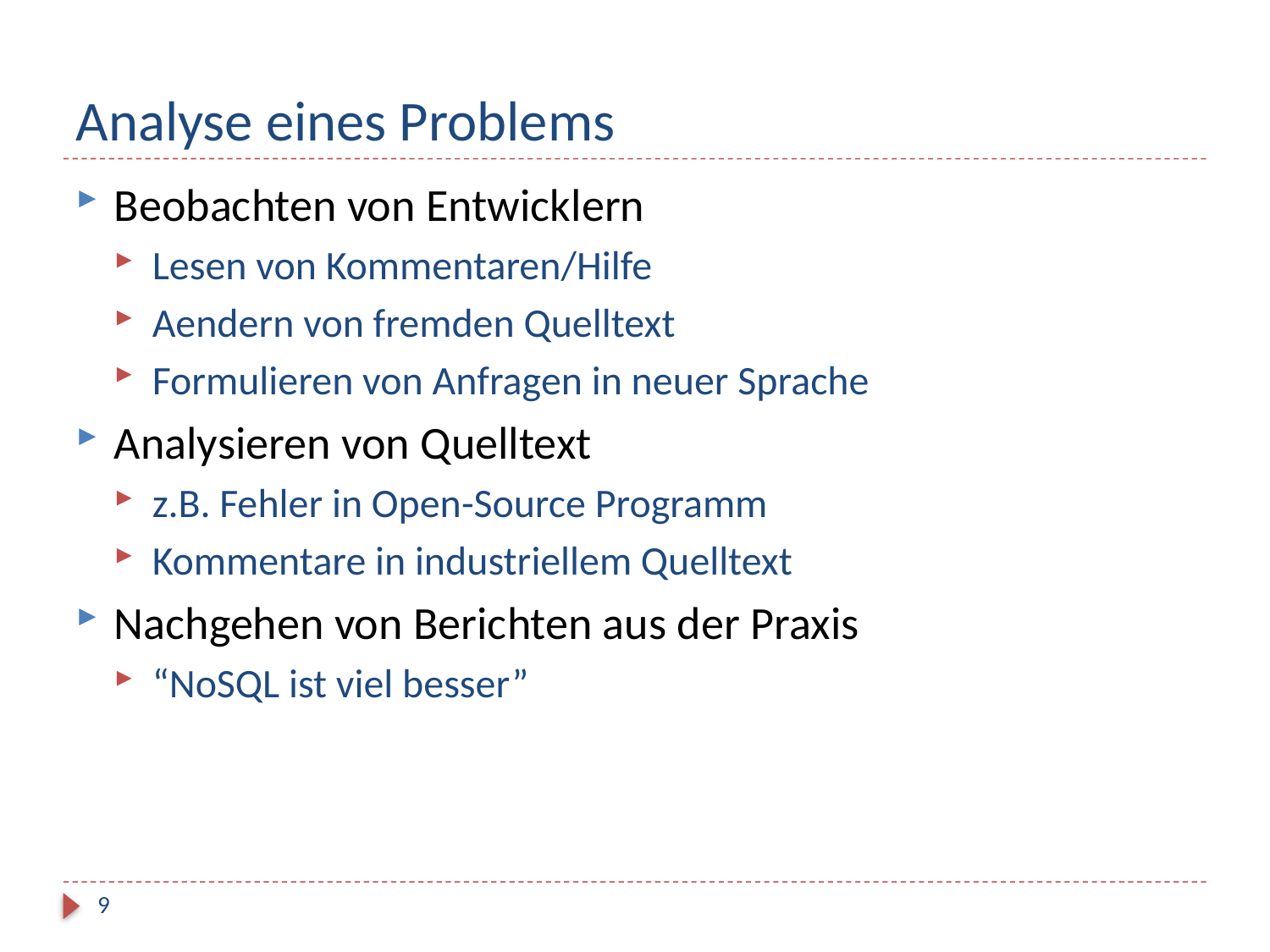

# Analyse eines Problems
Beobachten von Entwicklern
Lesen von Kommentaren/Hilfe
Aendern von fremden Quelltext
Formulieren von Anfragen in neuer Sprache
Analysieren von Quelltext
z.B. Fehler in Open-Source Programm
Kommentare in industriellem Quelltext
Nachgehen von Berichten aus der Praxis
“NoSQL ist viel besser”
9